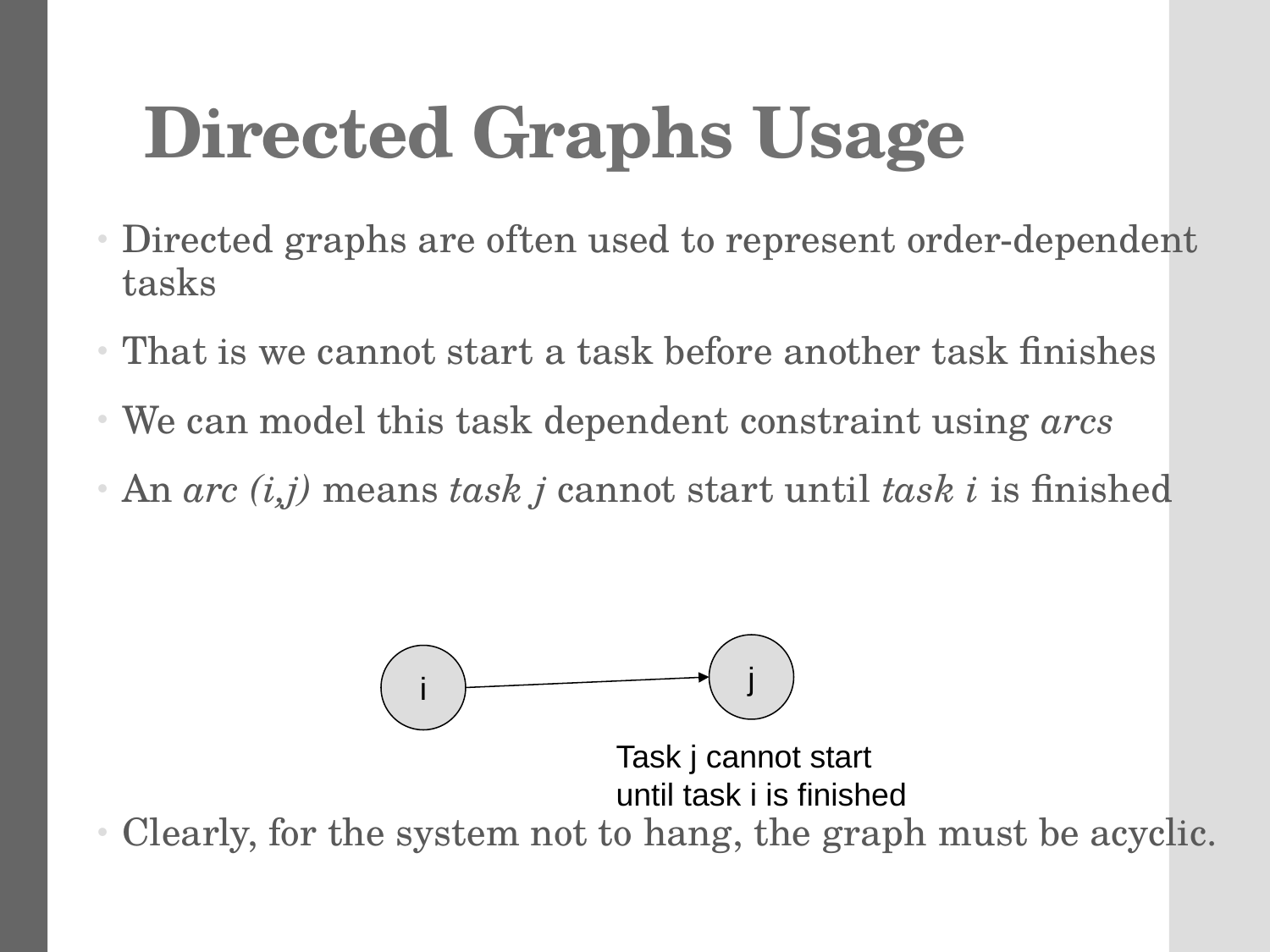

# Directed Graphs Usage
Directed graphs are often used to represent order-dependent tasks
That is we cannot start a task before another task finishes
We can model this task dependent constraint using arcs
An arc (i,j) means task j cannot start until task i is finished

Clearly, for the system not to hang, the graph must be acyclic.
j
i
Task j cannot start
until task i is finished